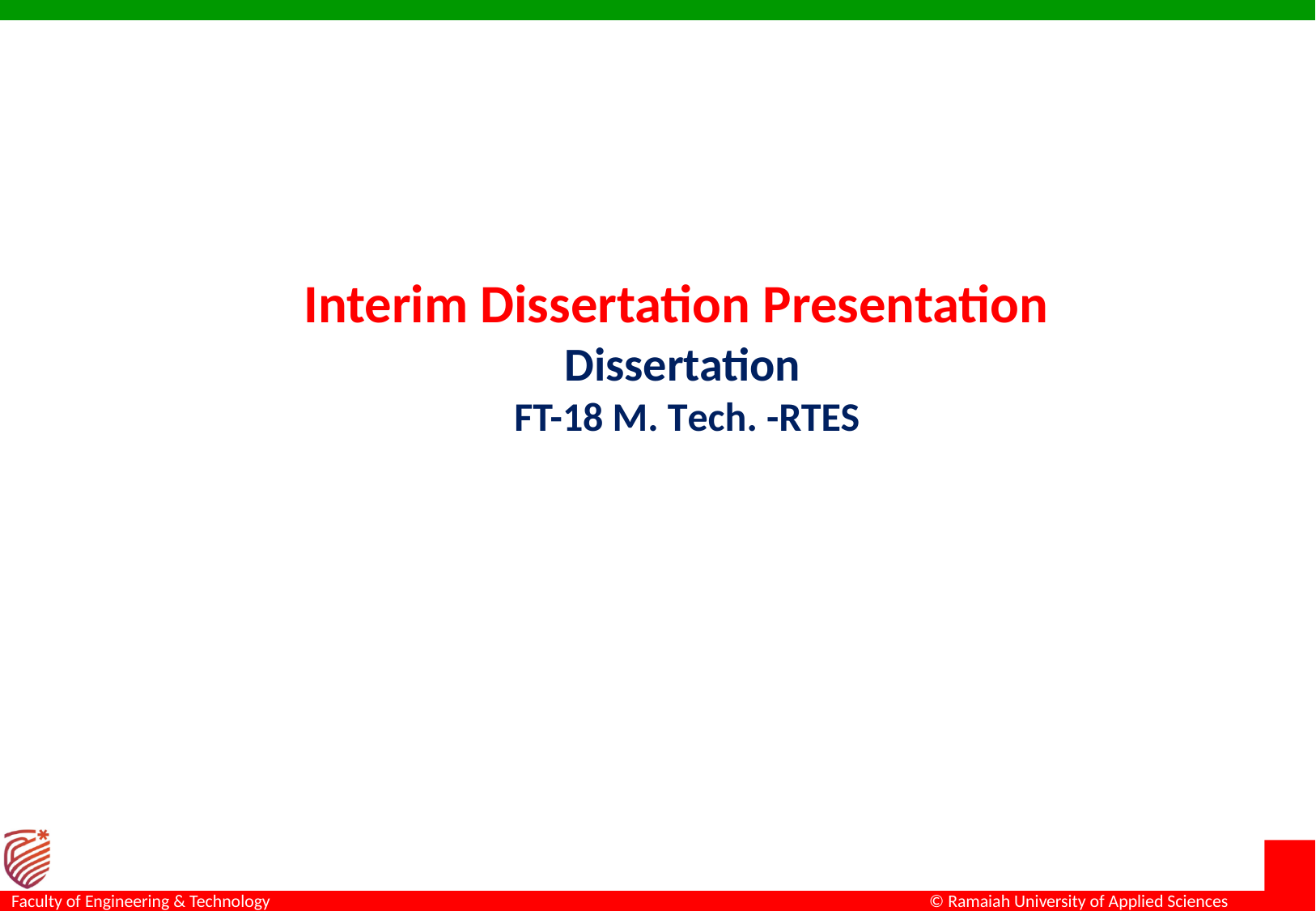

# Interim Dissertation Presentation Dissertation FT-18 M. Tech. -RTES